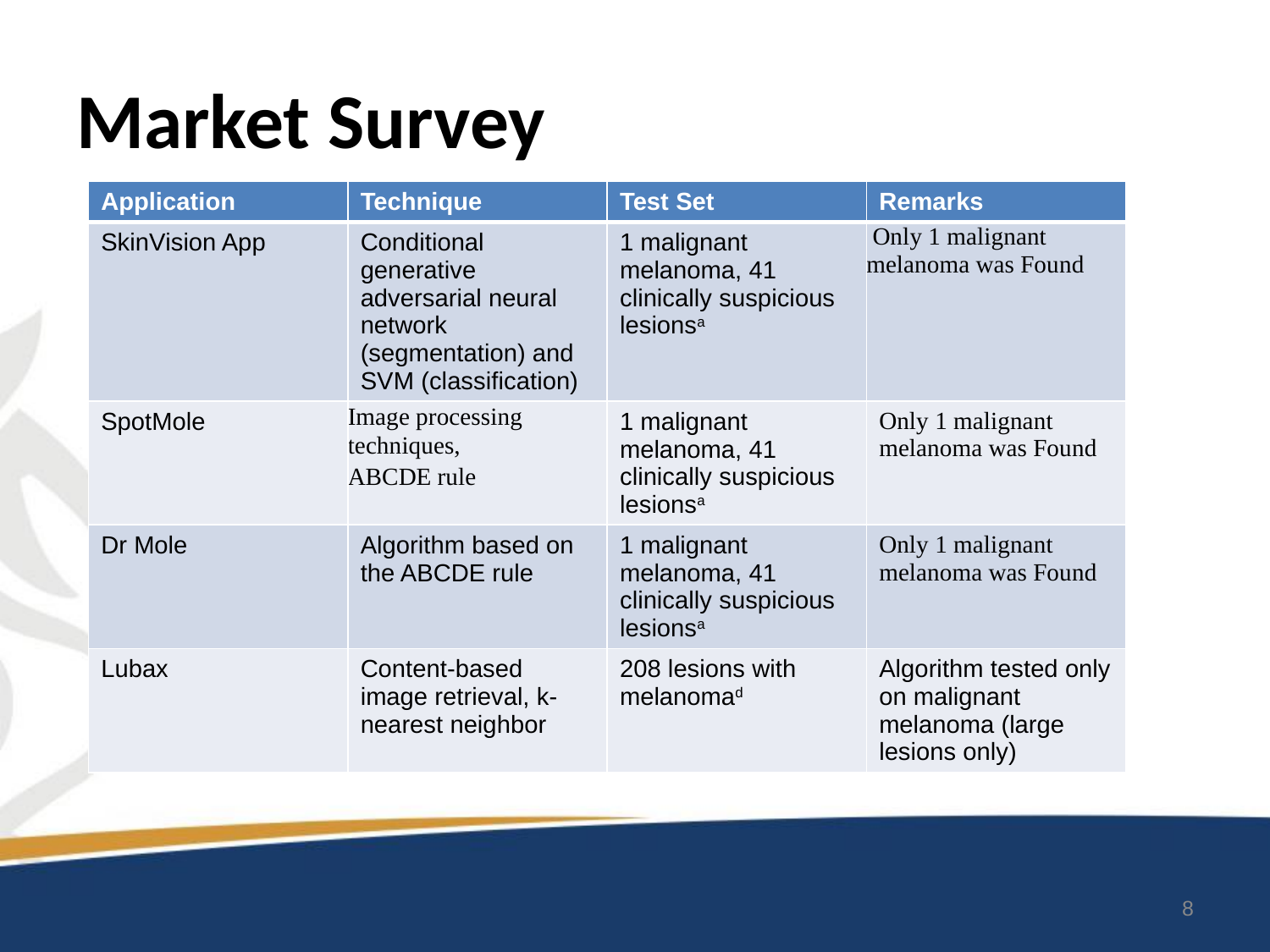

# Market Survey
| Application | Technique | Test Set | Remarks |
| --- | --- | --- | --- |
| SkinVision App | Conditional generative adversarial neural network (segmentation) and SVM (classification) | 1 malignant melanoma, 41 clinically suspicious lesionsa | Only 1 malignant melanoma was Found |
| SpotMole | Image processing techniques, ABCDE rule | 1 malignant melanoma, 41 clinically suspicious lesionsa | Only 1 malignant melanoma was Found |
| Dr Mole | Algorithm based on the ABCDE rule | 1 malignant melanoma, 41 clinically suspicious lesionsa | Only 1 malignant melanoma was Found |
| Lubax | Content-based image retrieval, k-nearest neighbor | 208 lesions with melanomad | Algorithm tested only on malignant melanoma (large lesions only) |

8